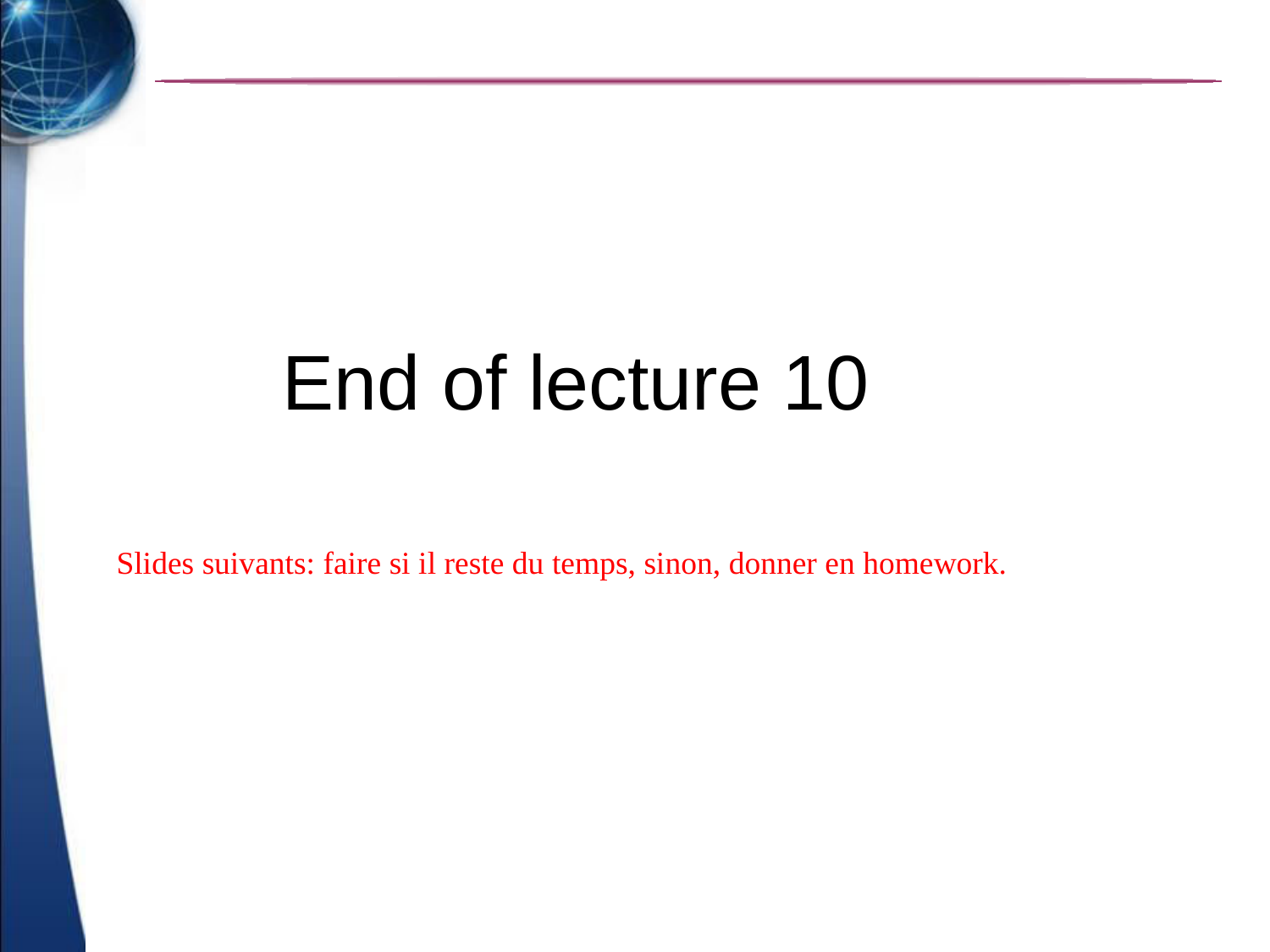

# End of lecture 10
Slides suivants: faire si il reste du temps, sinon, donner en homework.
115